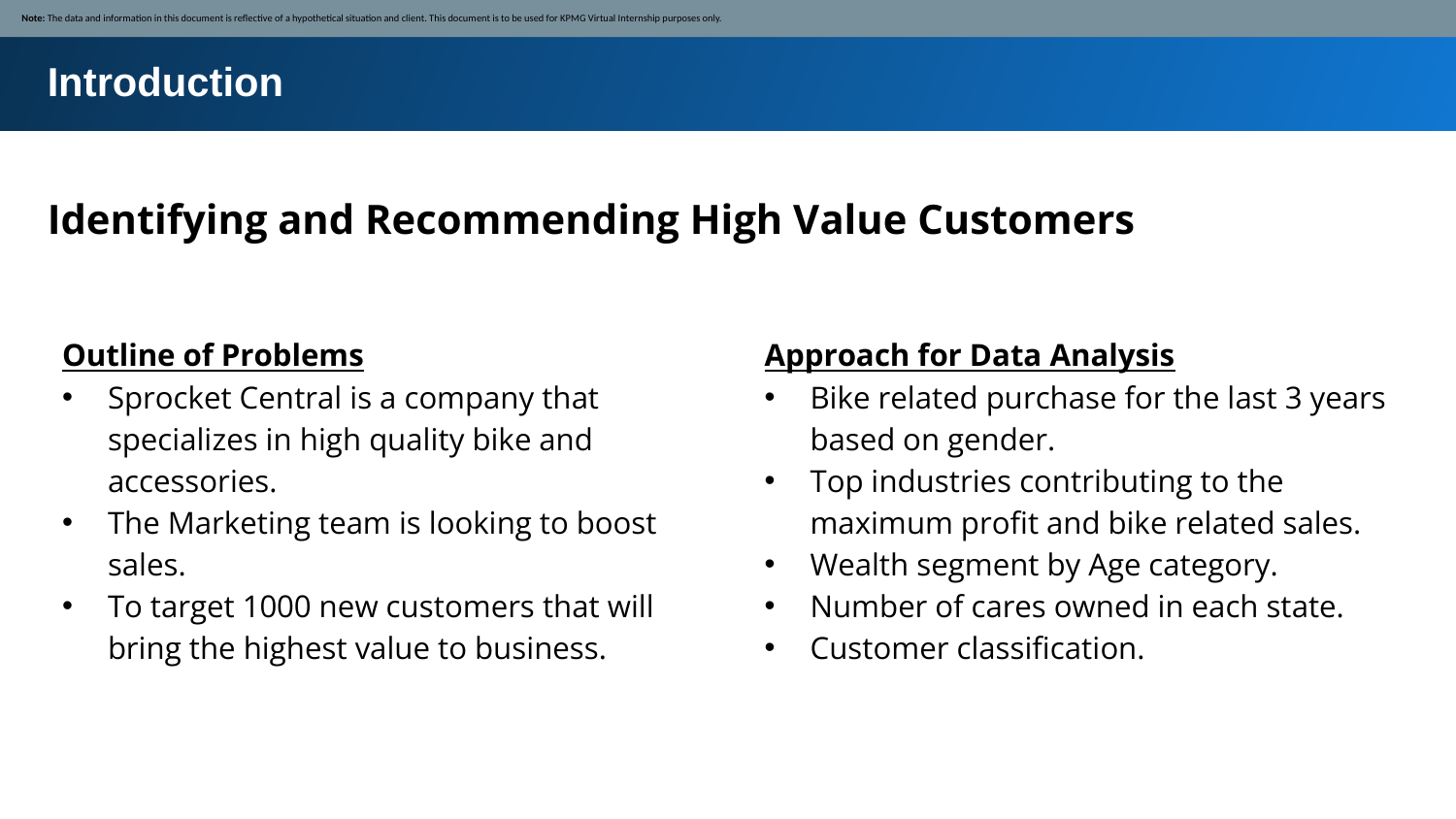

Note: The data and information in this document is reflective of a hypothetical situation and client. This document is to be used for KPMG Virtual Internship purposes only.
Introduction
Identifying and Recommending High Value Customers
Outline of Problems
Sprocket Central is a company that specializes in high quality bike and accessories.
The Marketing team is looking to boost sales.
To target 1000 new customers that will bring the highest value to business.
Approach for Data Analysis
Bike related purchase for the last 3 years based on gender.
Top industries contributing to the maximum profit and bike related sales.
Wealth segment by Age category.
Number of cares owned in each state.
Customer classification.